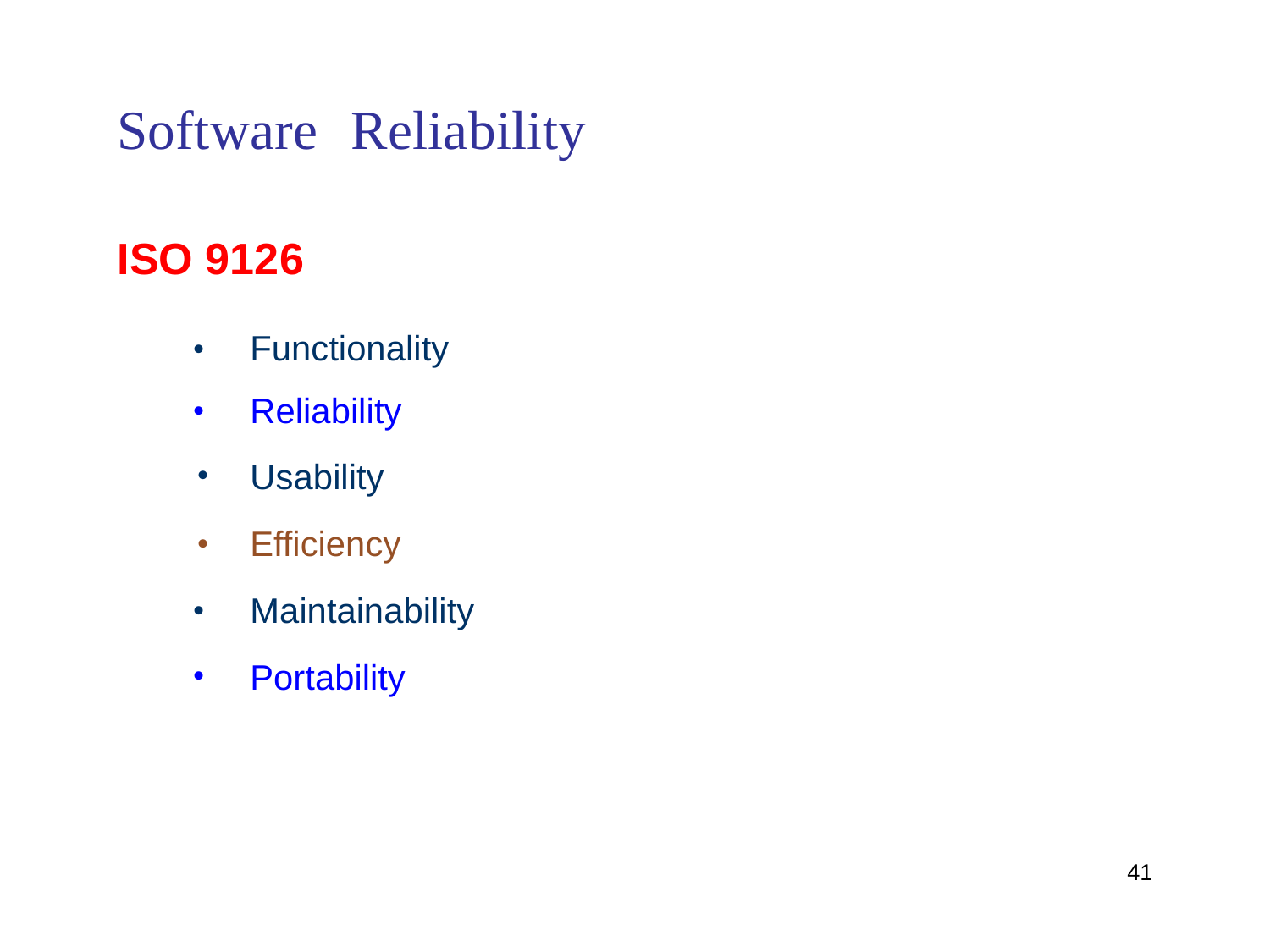

Software
Reliability
ISO 9126
•
•
•
•
•
•
Functionality
Reliability
Usability
Efficiency
Maintainability
Portability
41